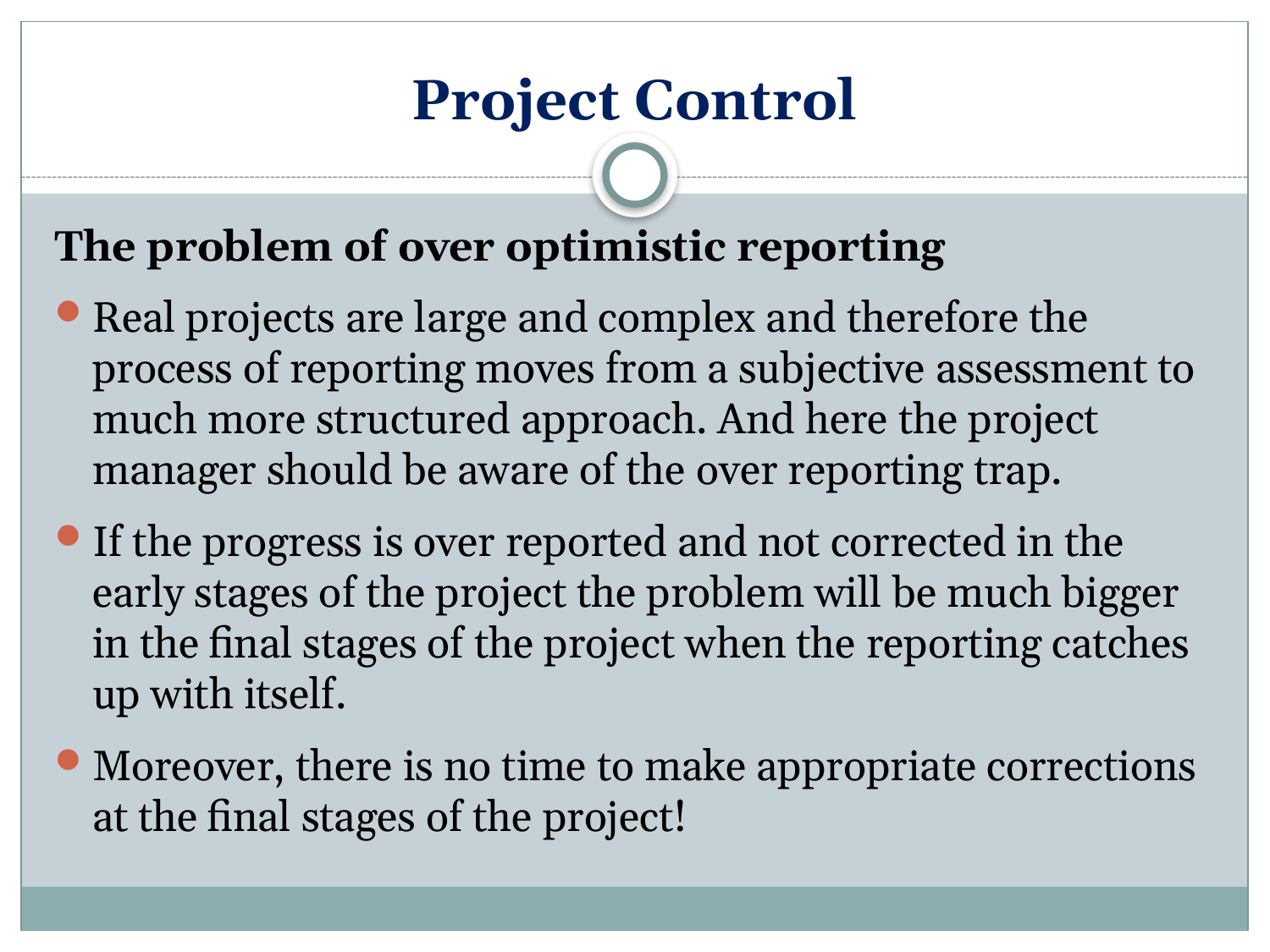

# Project Control
The problem of over optimistic reporting
Real projects are large and complex and therefore the process of reporting moves from a subjective assessment to much more structured approach. And here the project manager should be aware of the over reporting trap.
If the progress is over reported and not corrected in the early stages of the project the problem will be much bigger in the final stages of the project when the reporting catches up with itself.
Moreover, there is no time to make appropriate corrections at the final stages of the project!